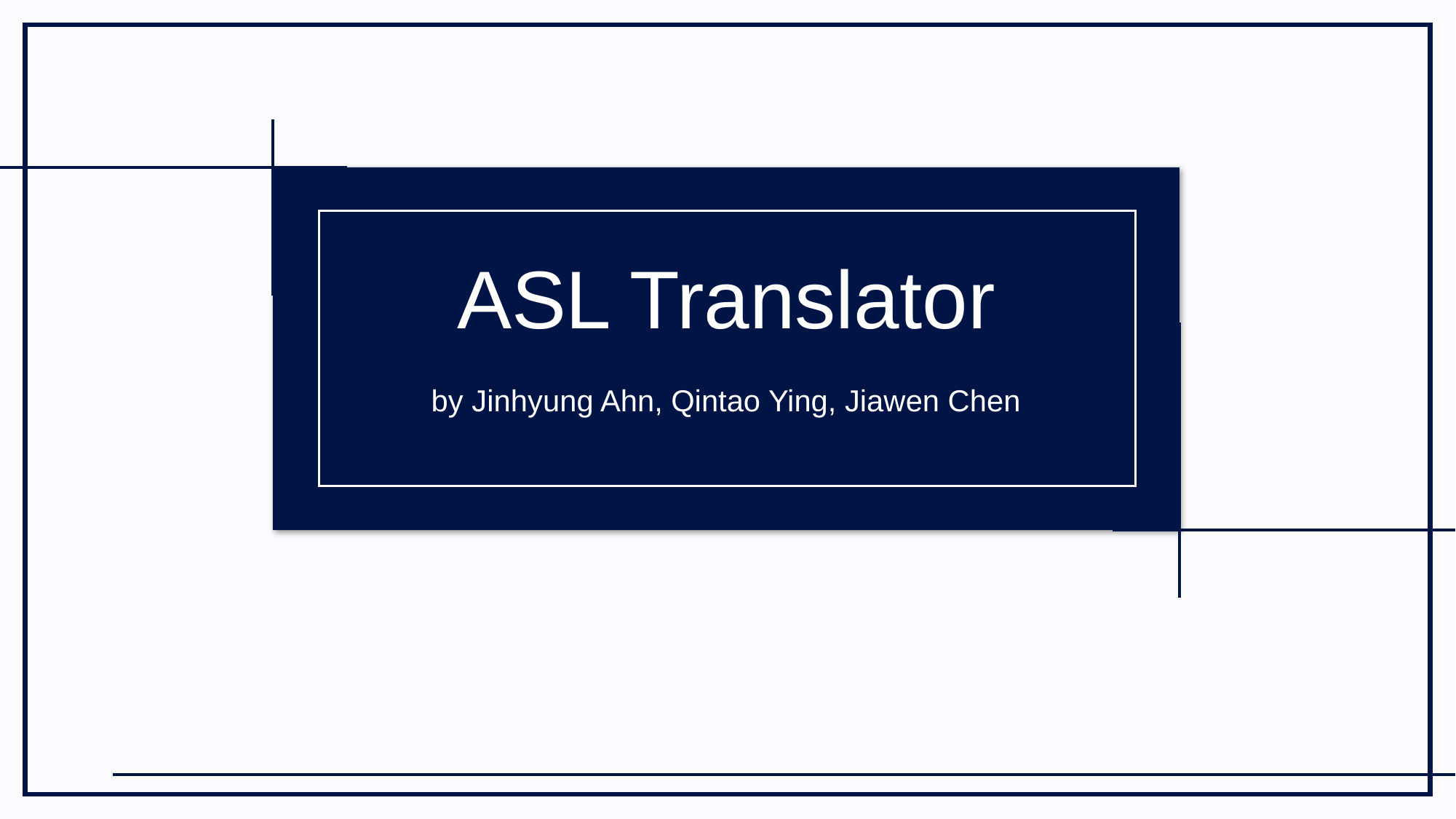

ASL Translator

by Jinhyung Ahn, Qintao Ying, Jiawen Chen